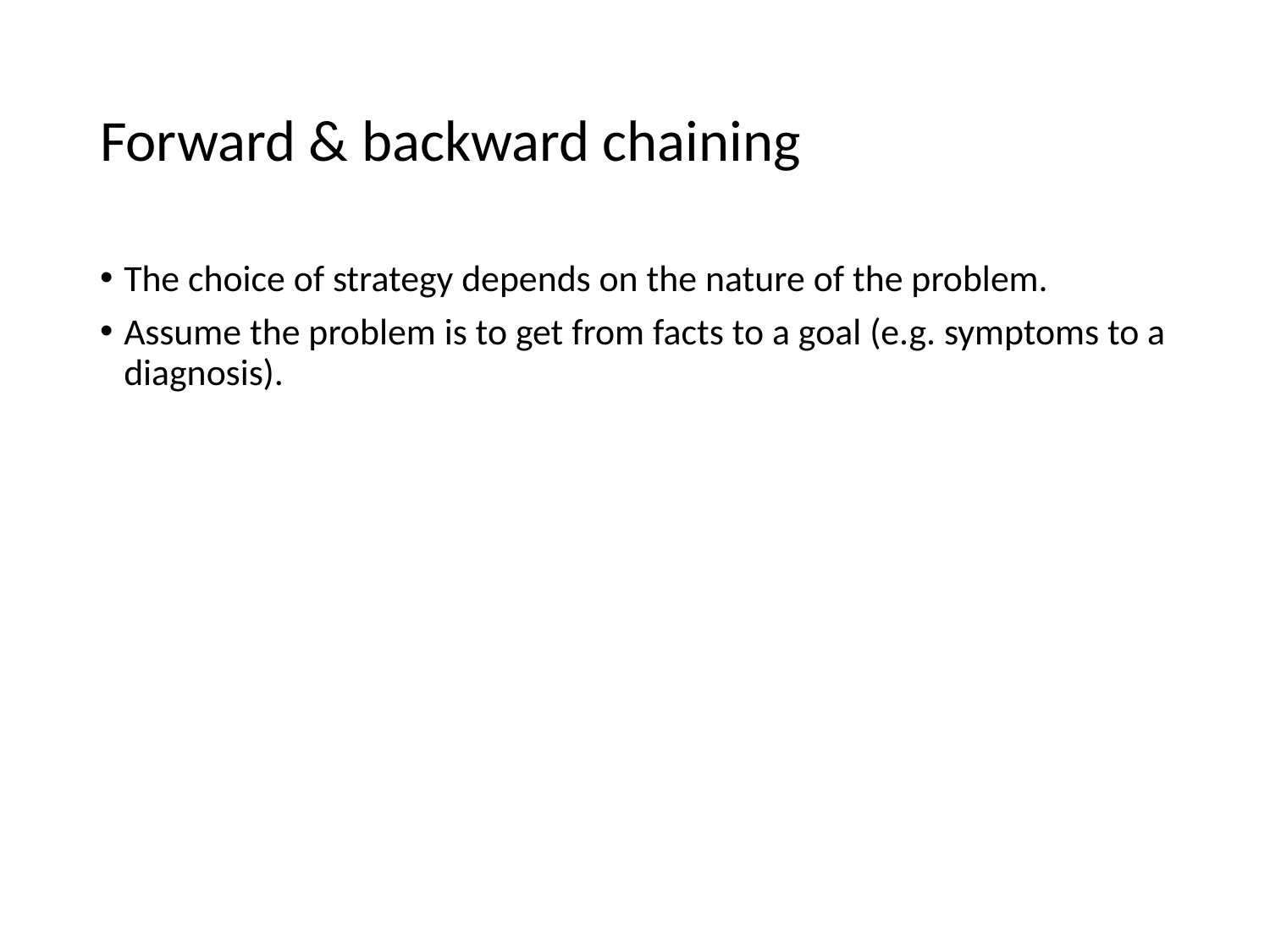

# Forward & backward chaining
The choice of strategy depends on the nature of the problem.
Assume the problem is to get from facts to a goal (e.g. symptoms to a diagnosis).